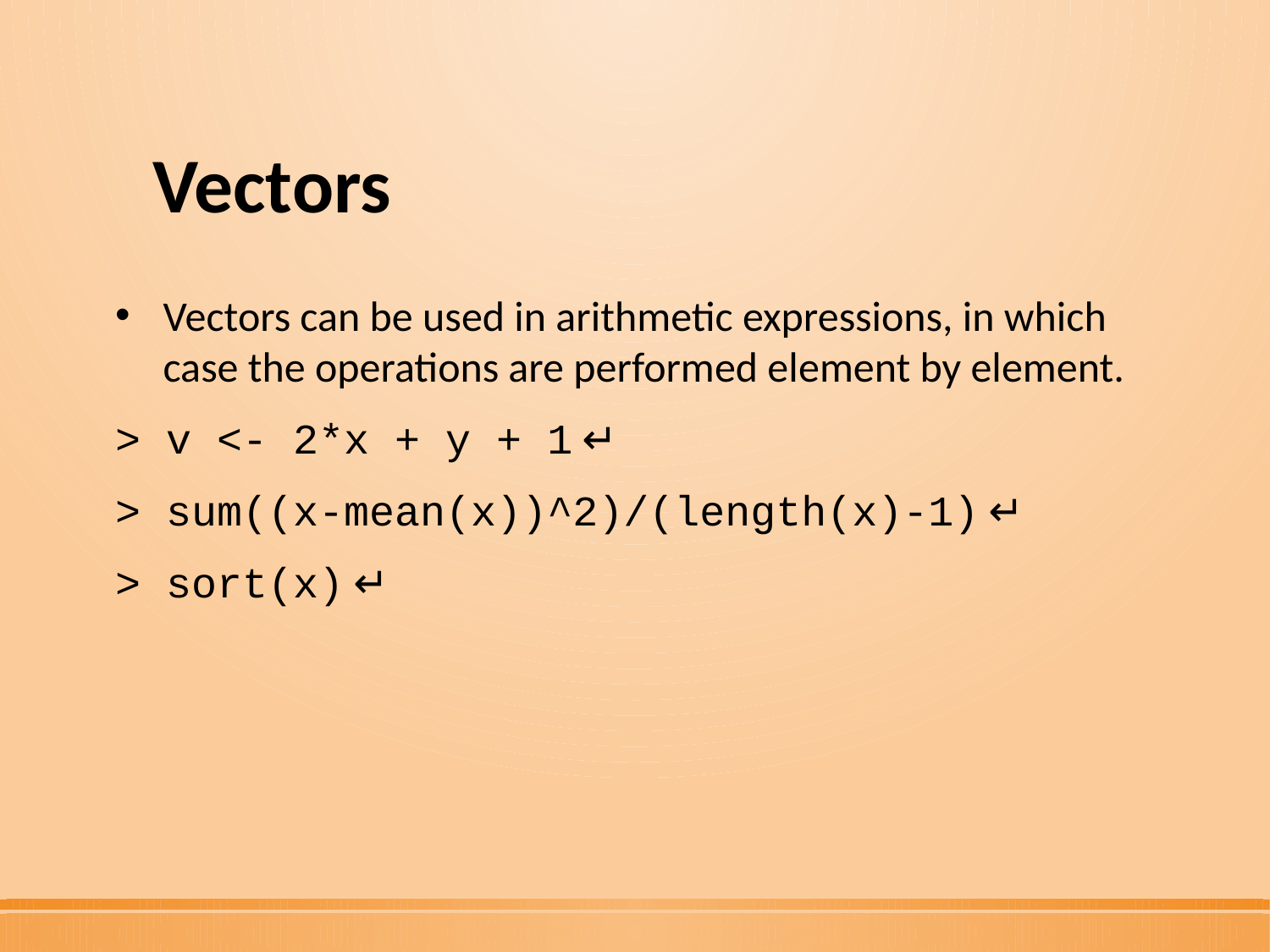

# Vectors
Vectors can be used in arithmetic expressions, in which case the operations are performed element by element.
> v <- 2*x + y + 1 ↵
> sum((x-mean(x))^2)/(length(x)-1) ↵
> sort(x) ↵